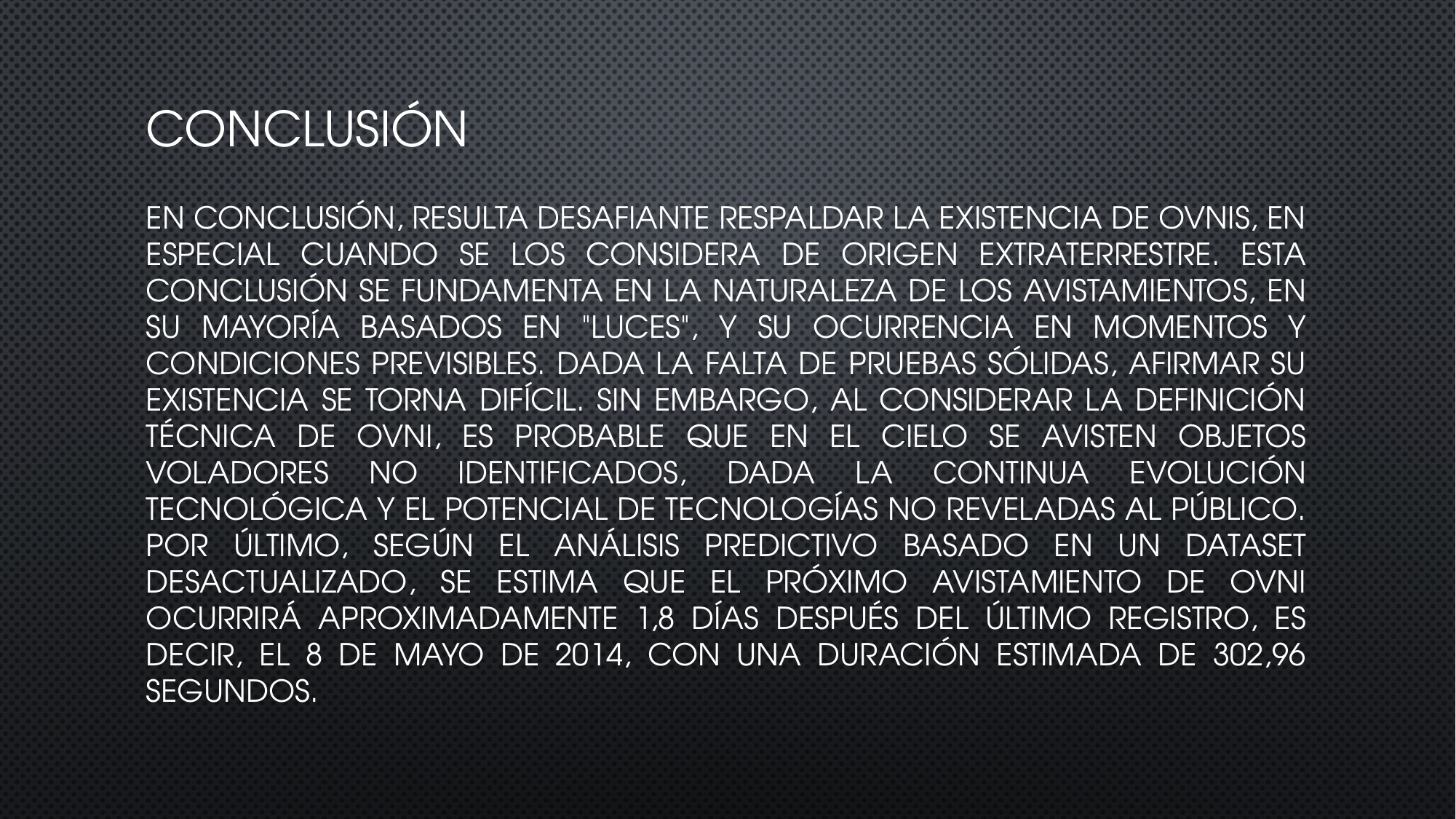

# conclusión
En conclusión, resulta desafiante respaldar la existencia de OVNIs, en especial cuando se los considera de origen extraterrestre. Esta conclusión se fundamenta en la naturaleza de los avistamientos, en su mayoría basados en "luces", y su ocurrencia en momentos y condiciones previsibles. Dada la falta de pruebas sólidas, afirmar su existencia se torna difícil. Sin embargo, al considerar la definición técnica de OVNI, es probable que en el cielo se avisten Objetos Voladores No Identificados, dada la continua evolución tecnológica y el potencial de tecnologías no reveladas al público. Por último, según el análisis predictivo basado en un dataset desactualizado, se estima que el próximo avistamiento de OVNI ocurrirá aproximadamente 1,8 días después del último registro, es decir, el 8 de mayo de 2014, con una duración estimada de 302,96 segundos.